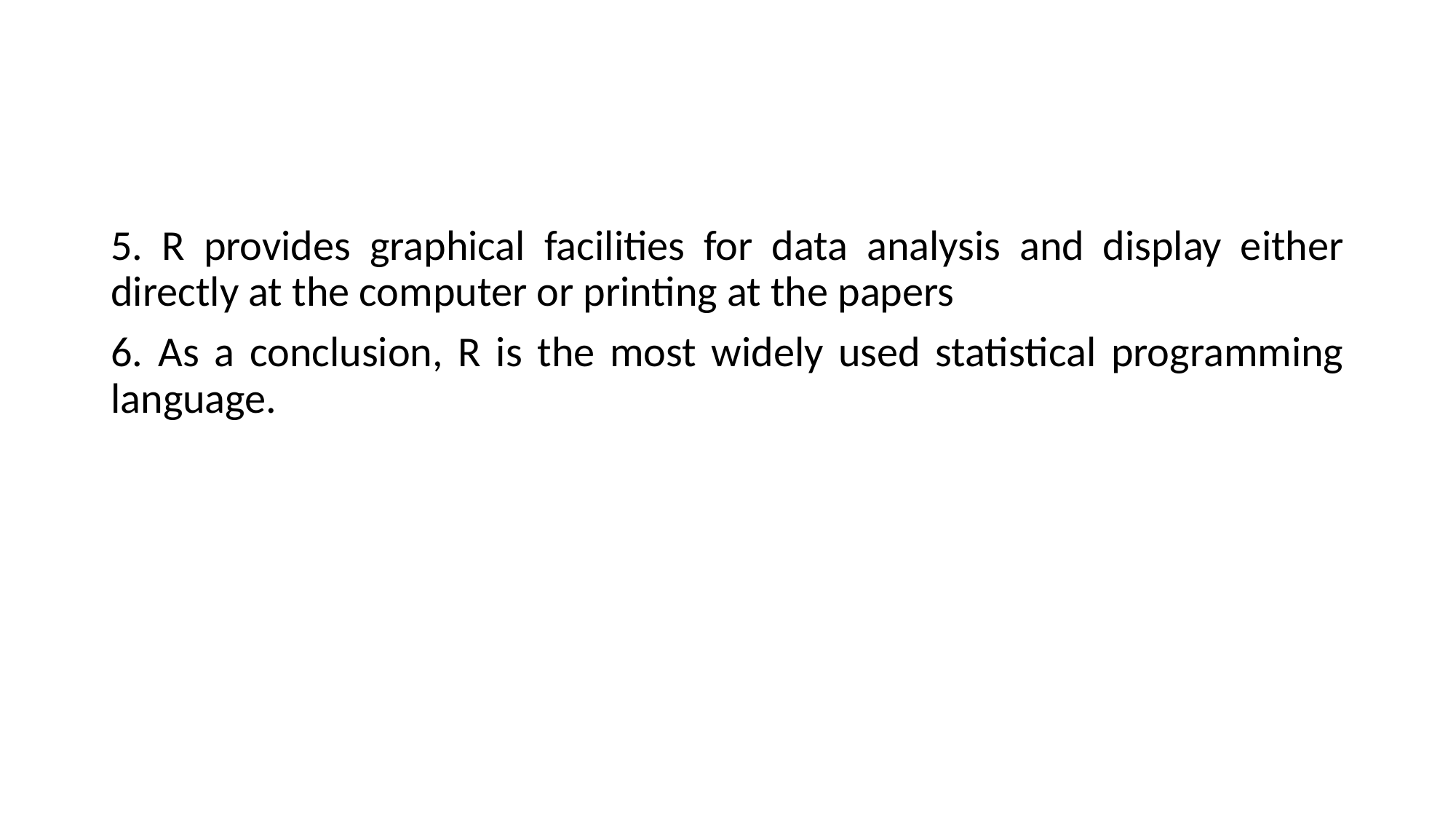

#
5. R provides graphical facilities for data analysis and display either directly at the computer or printing at the papers
6. As a conclusion, R is the most widely used statistical programming language.